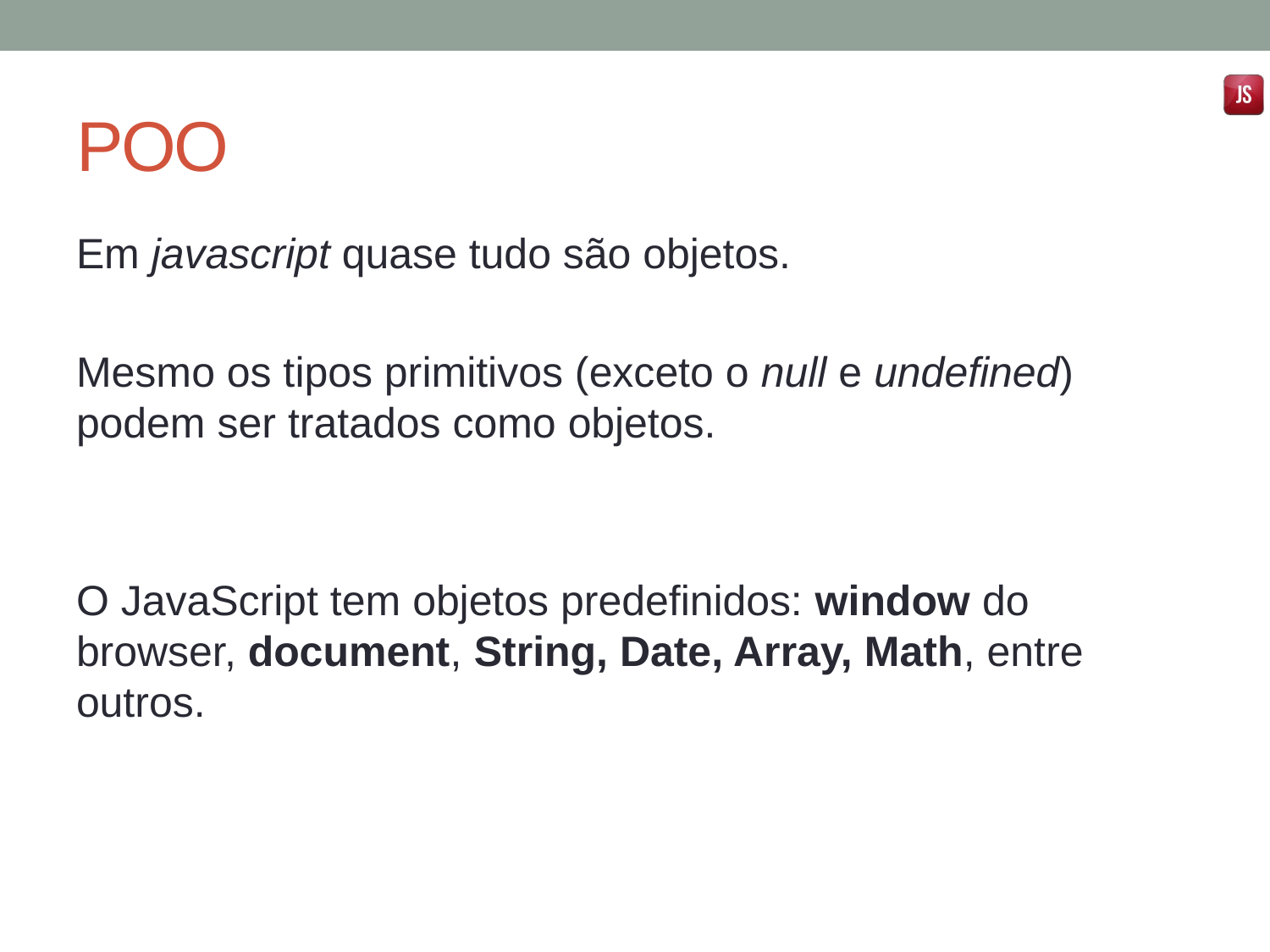

# POO
Em javascript quase tudo são objetos.

Mesmo os tipos primitivos (exceto o null e undefined) podem ser tratados como objetos.

O JavaScript tem objetos predefinidos: window do browser, document, String, Date, Array, Math, entre outros.